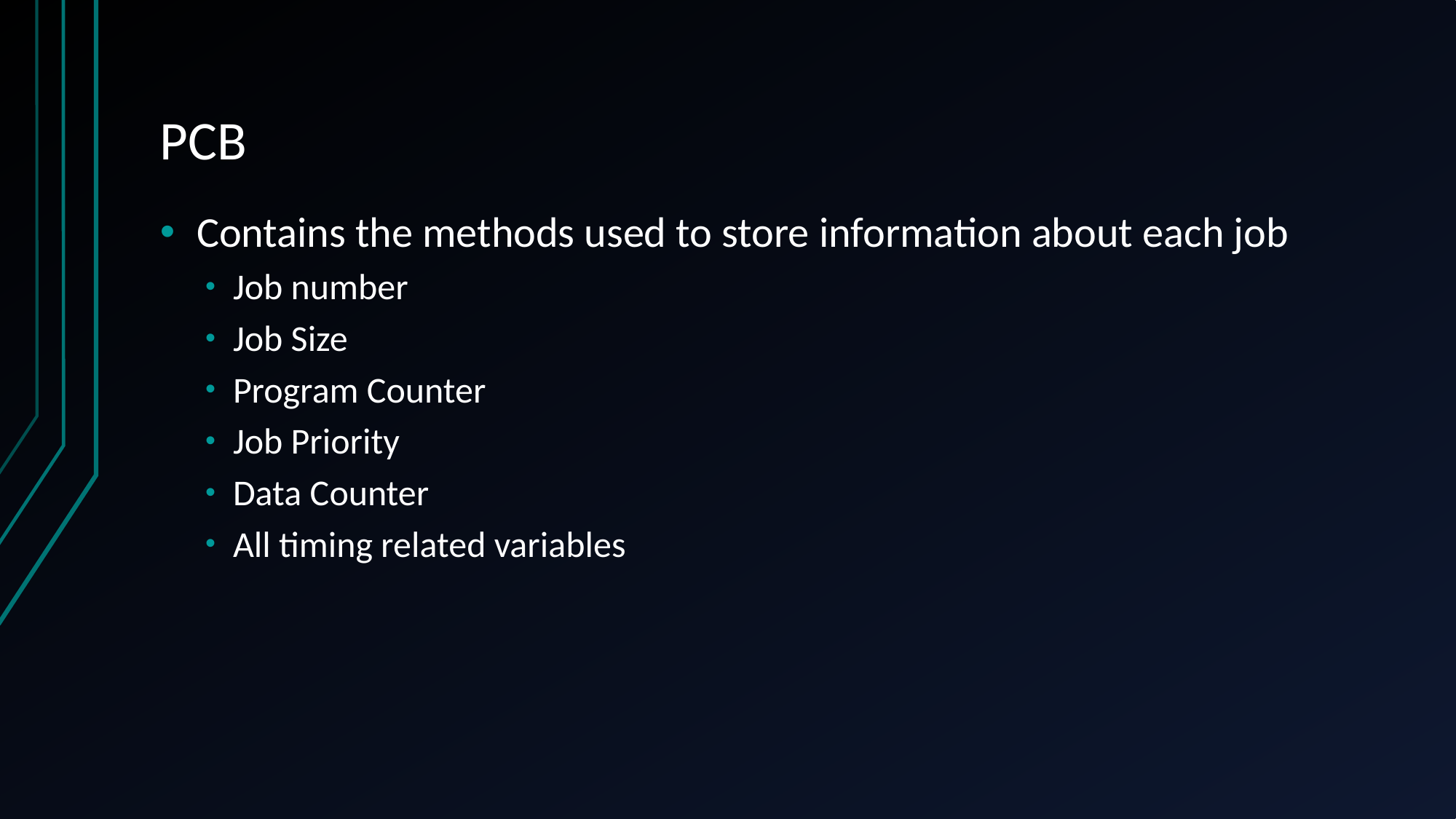

# PCB
Contains the methods used to store information about each job
Job number
Job Size
Program Counter
Job Priority
Data Counter
All timing related variables